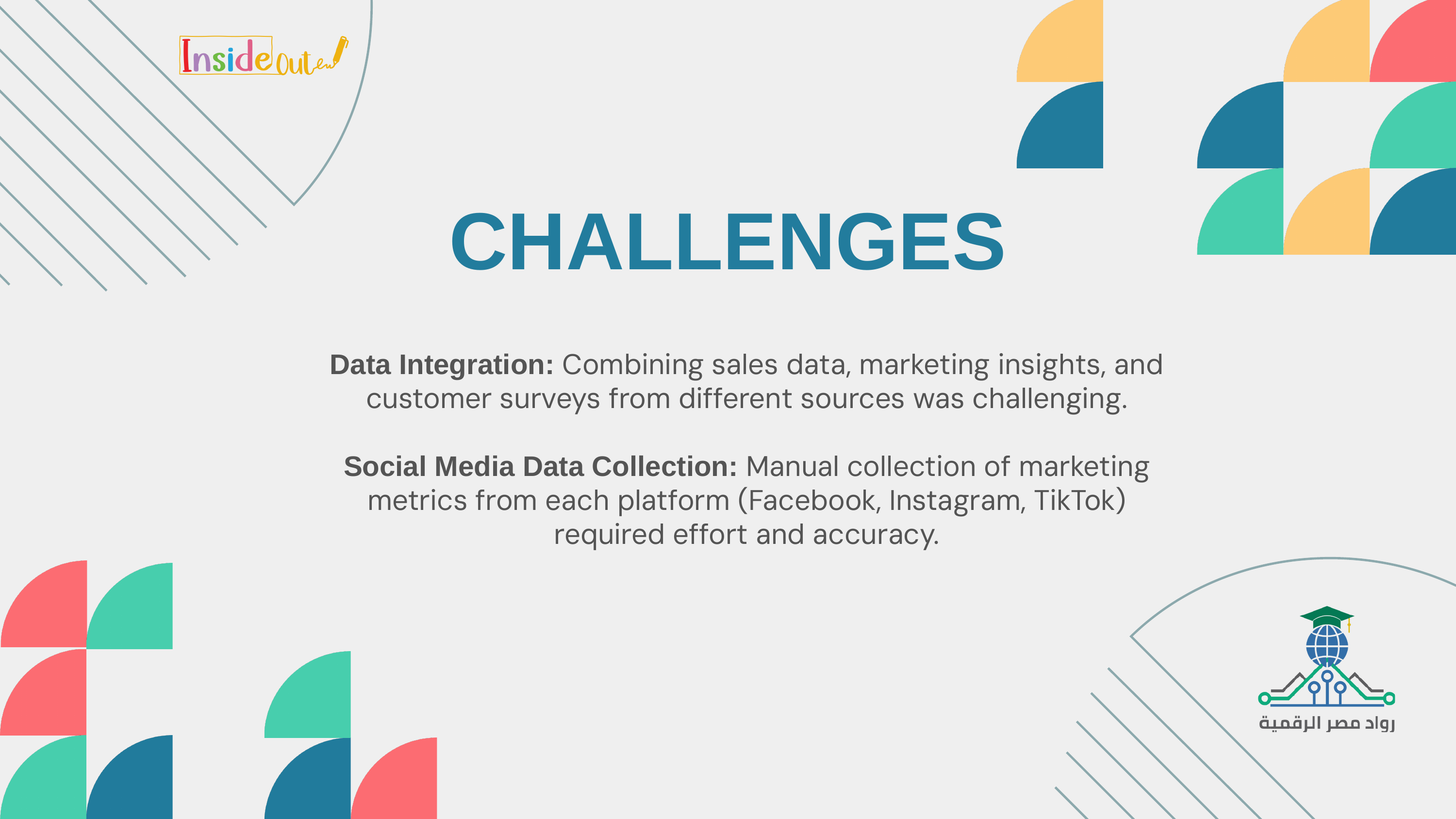

CHALLENGES

Data Integration: Combining sales data, marketing insights, and customer surveys from different sources was challenging.

Social Media Data Collection: Manual collection of marketing metrics from each platform (Facebook, Instagram, TikTok) required effort and accuracy.